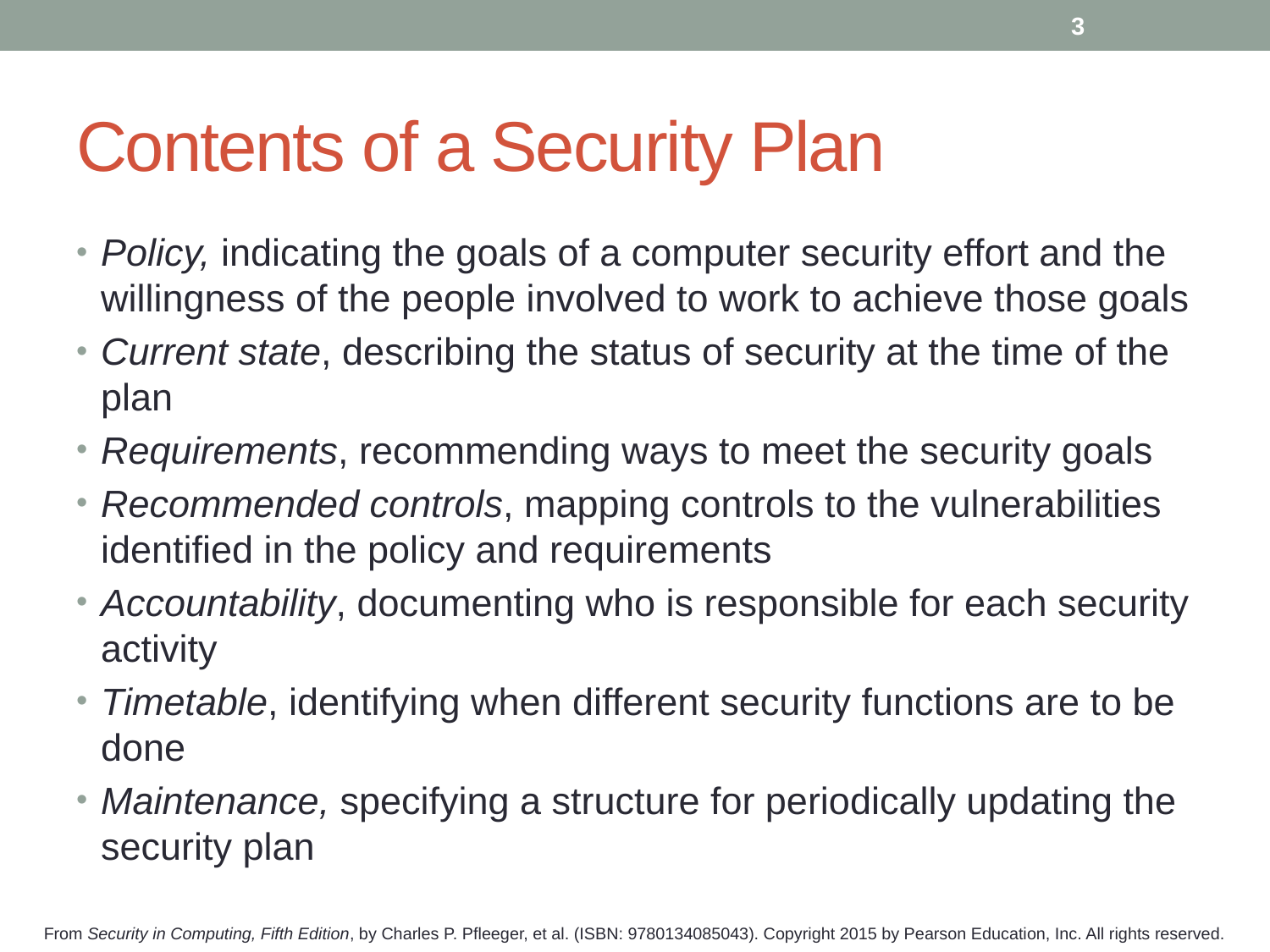

3
# Contents of a Security Plan
Policy, indicating the goals of a computer security effort and the willingness of the people involved to work to achieve those goals
Current state, describing the status of security at the time of the plan
Requirements, recommending ways to meet the security goals
Recommended controls, mapping controls to the vulnerabilities identified in the policy and requirements
Accountability, documenting who is responsible for each security activity
Timetable, identifying when different security functions are to be done
Maintenance, specifying a structure for periodically updating the security plan

From Security in Computing, Fifth Edition, by Charles P. Pfleeger, et al. (ISBN: 9780134085043). Copyright 2015 by Pearson Education, Inc. All rights reserved.